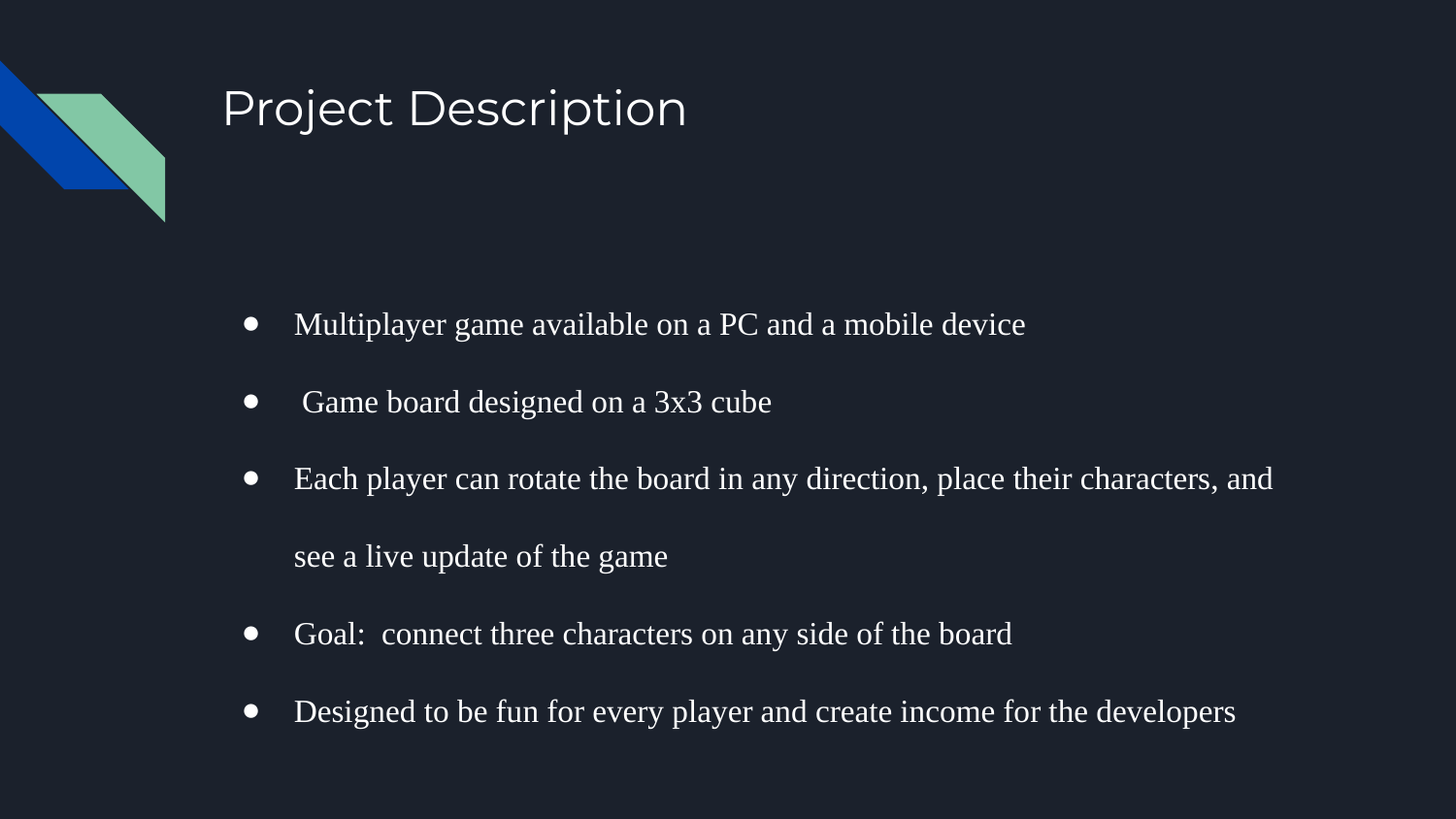

# Project Description
Multiplayer game available on a PC and a mobile device
 Game board designed on a 3x3 cube
Each player can rotate the board in any direction, place their characters, and see a live update of the game
Goal:  connect three characters on any side of the board
Designed to be fun for every player and create income for the developers